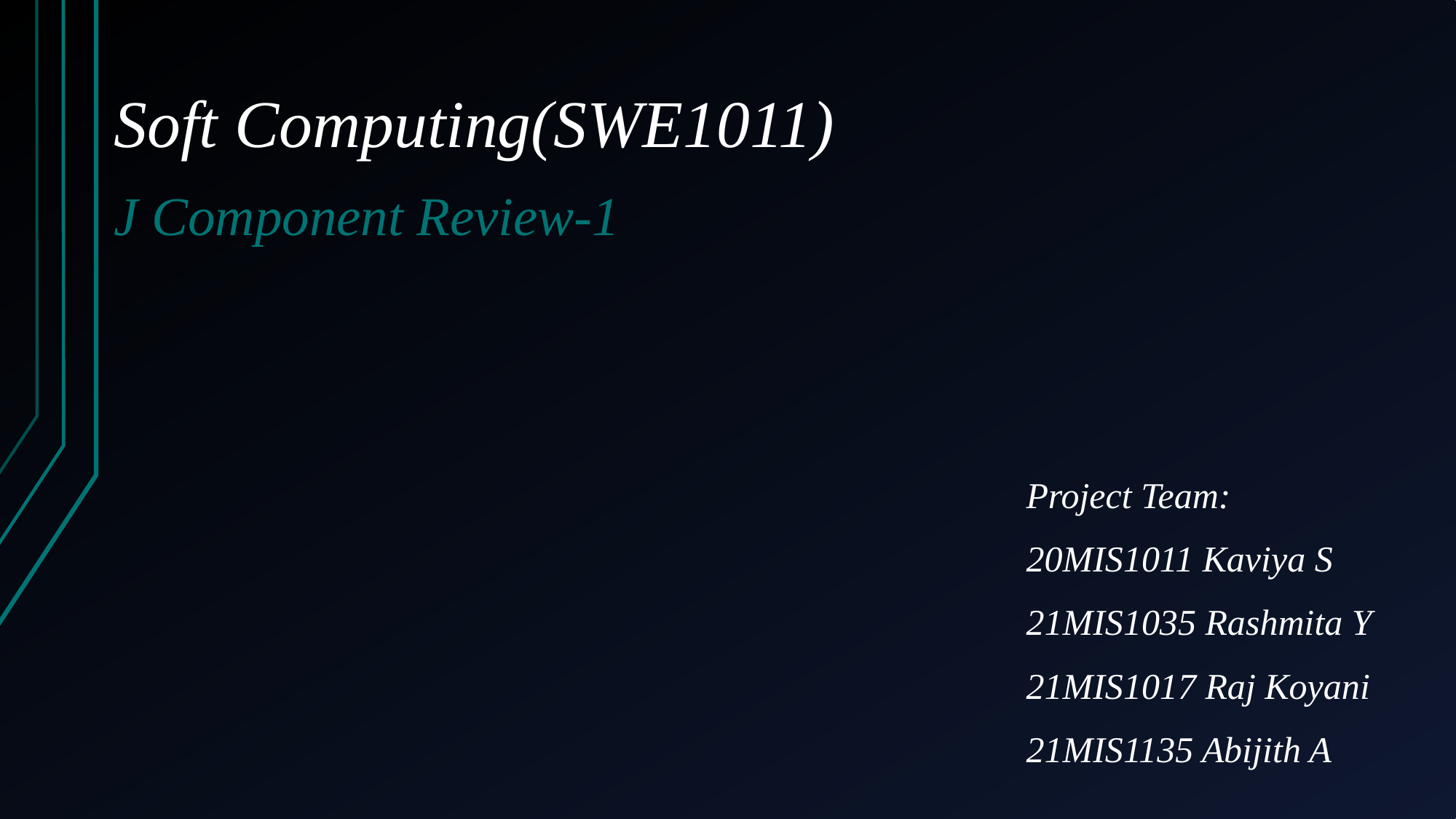

Soft Computing(SWE1011)
J Component Review-1
Project Team:
20MIS1011 Kaviya S
21MIS1035 Rashmita Y
21MIS1017 Raj Koyani
21MIS1135 Abijith A